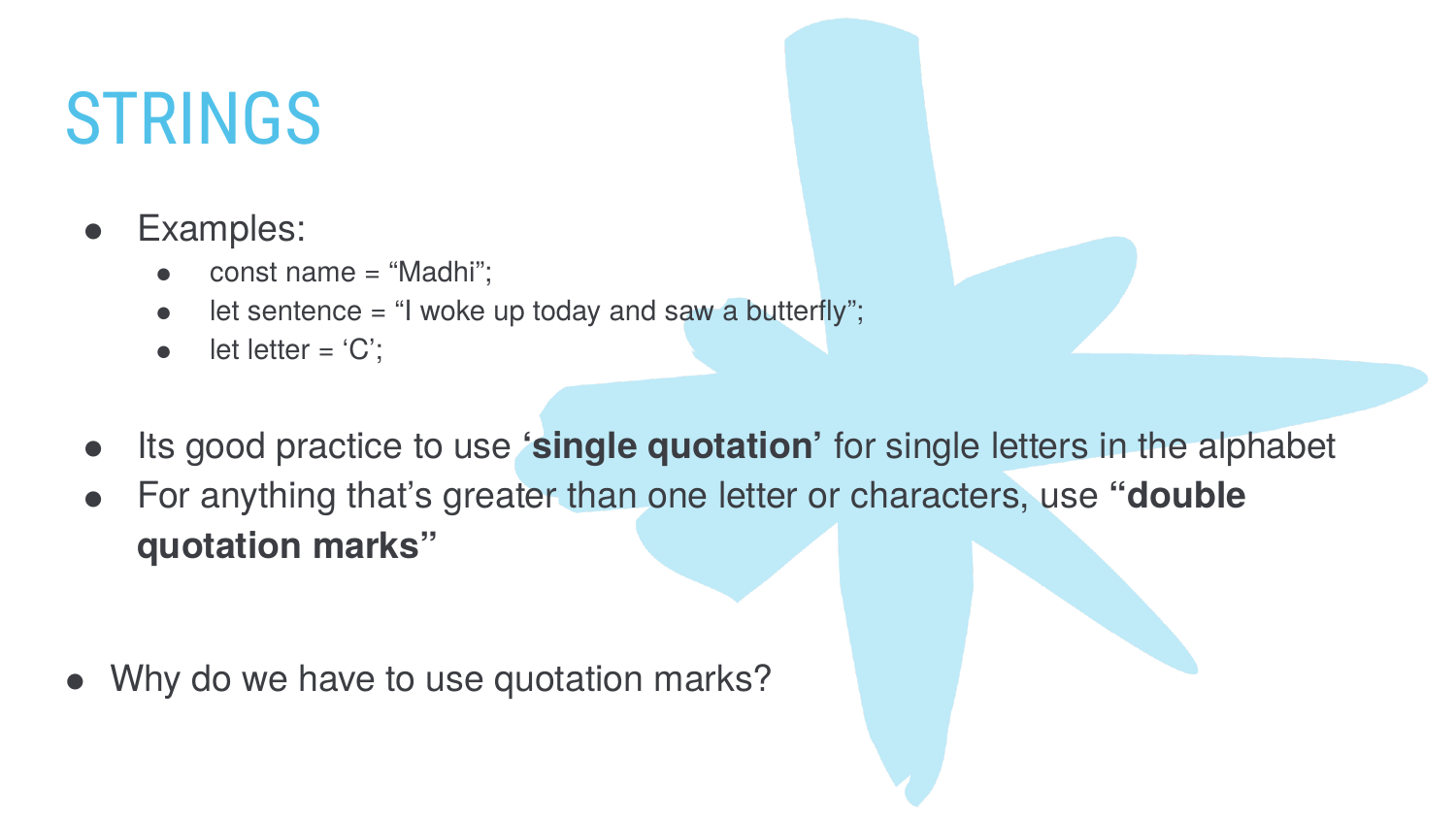

# STRINGS
Examples:
const name = “Madhi”;
let sentence = “I woke up today and saw a butterfly”;
let letter = ‘C’;

Its good practice to use ‘single quotation’ for single letters in the alphabet
For anything that’s greater than one letter or characters, use “double quotation marks”

Why do we have to use quotation marks?